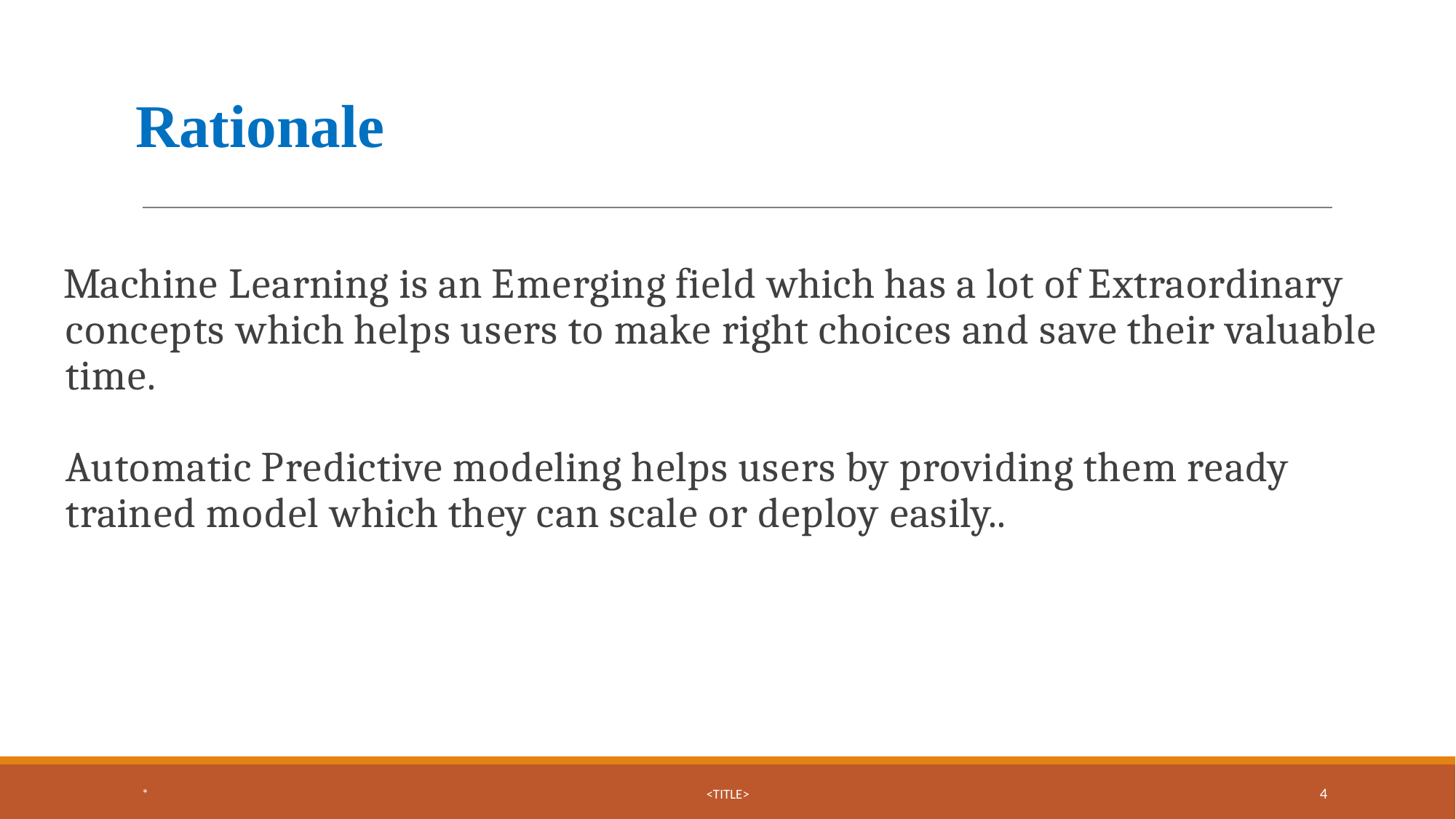

# Rationale
Machine Learning is an Emerging field which has a lot of Extraordinary concepts which helps users to make right choices and save their valuable time.

Automatic Predictive modeling helps users by providing them ready trained model which they can scale or deploy easily..
*
<TITLE>
4